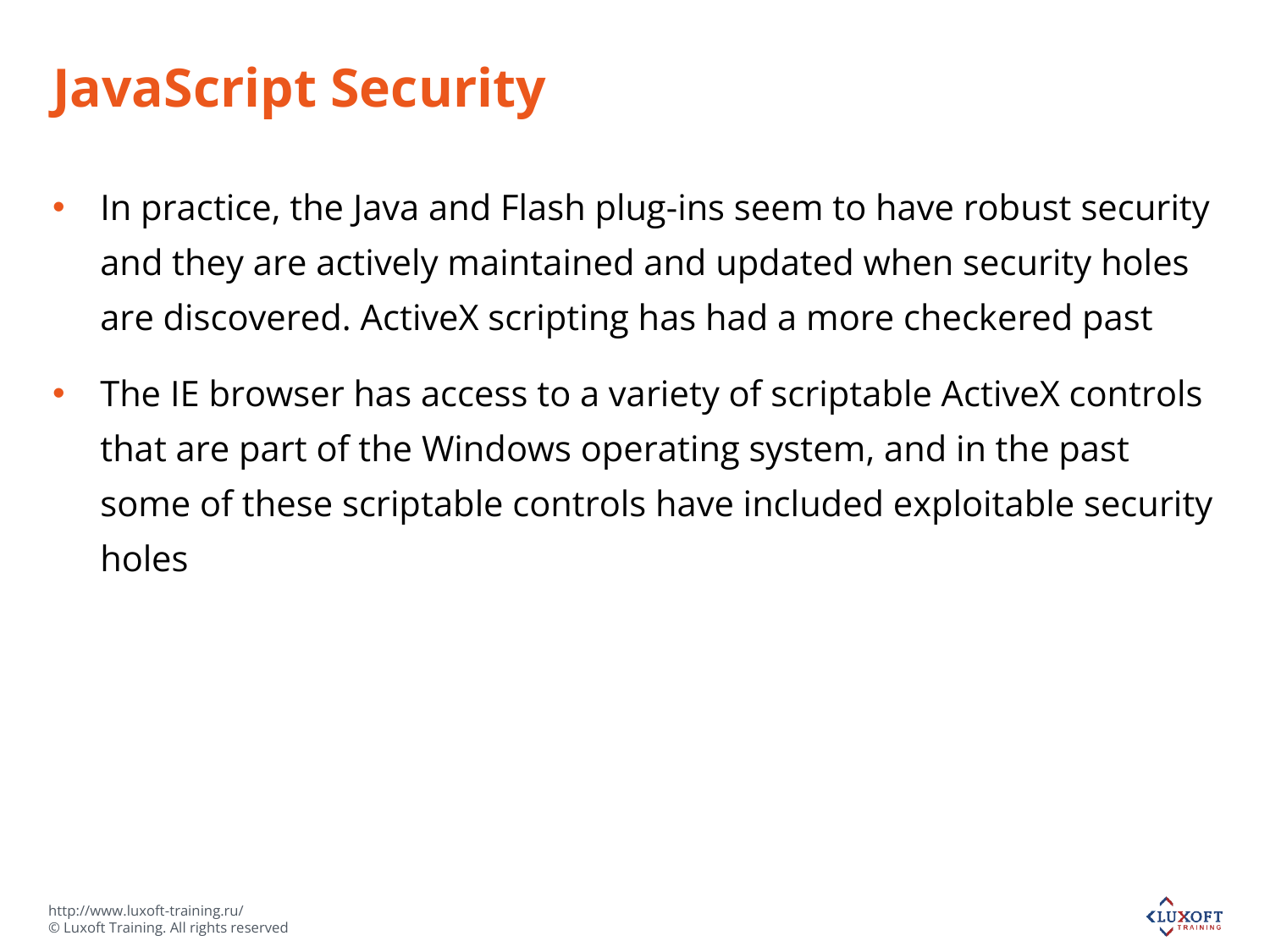

# JavaScript Security
In practice, the Java and Flash plug-ins seem to have robust security and they are actively maintained and updated when security holes are discovered. ActiveX scripting has had a more checkered past
The IE browser has access to a variety of scriptable ActiveX controls that are part of the Windows operating system, and in the past some of these scriptable controls have included exploitable security holes